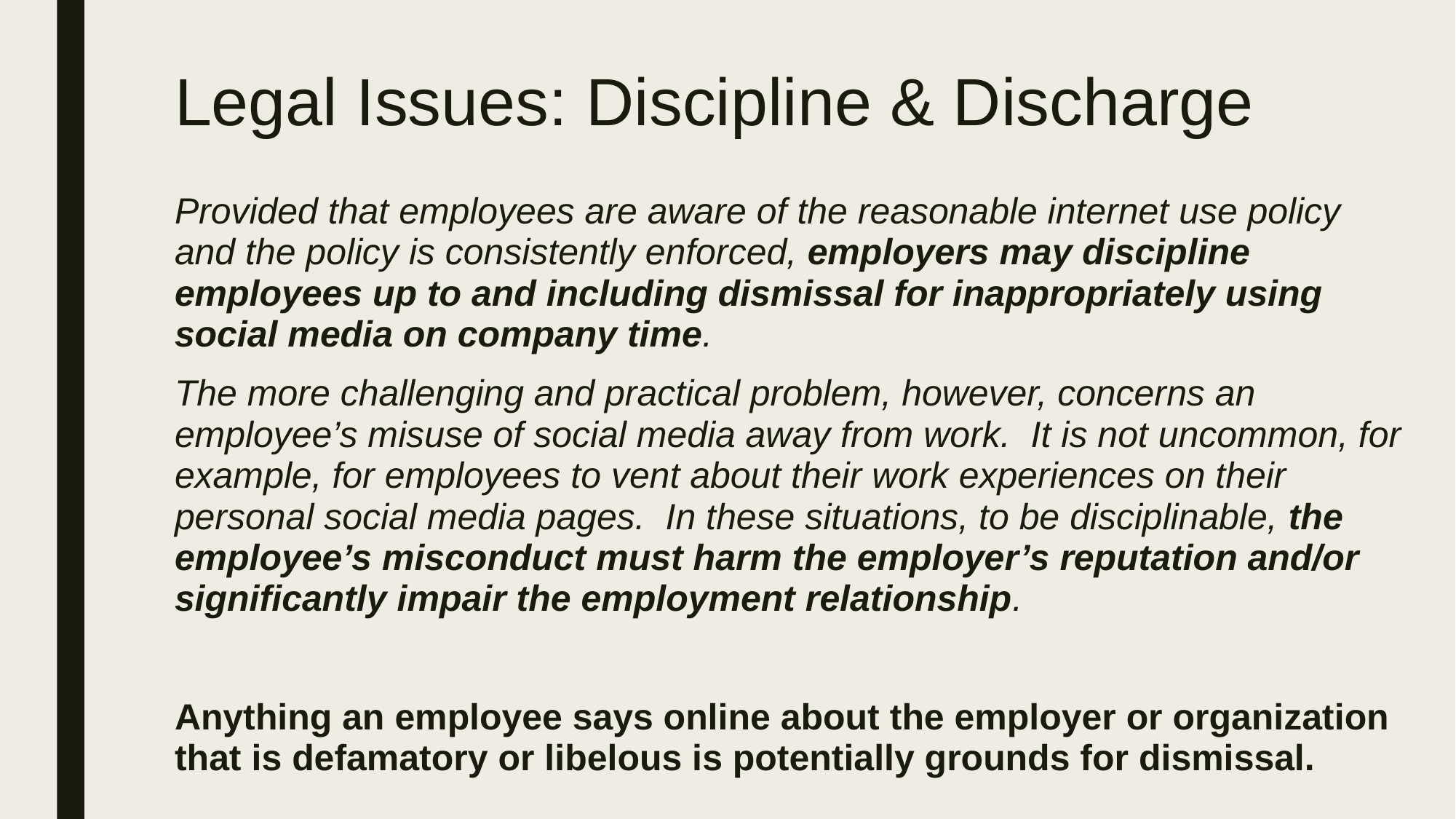

# Legal Issues: Discipline & Discharge
Provided that employees are aware of the reasonable internet use policy and the policy is consistently enforced, employers may discipline employees up to and including dismissal for inappropriately using social media on company time.
The more challenging and practical problem, however, concerns an employee’s misuse of social media away from work.  It is not uncommon, for example, for employees to vent about their work experiences on their personal social media pages.  In these situations, to be disciplinable, the employee’s misconduct must harm the employer’s reputation and/or significantly impair the employment relationship.

Anything an employee says online about the employer or organization that is defamatory or libelous is potentially grounds for dismissal.